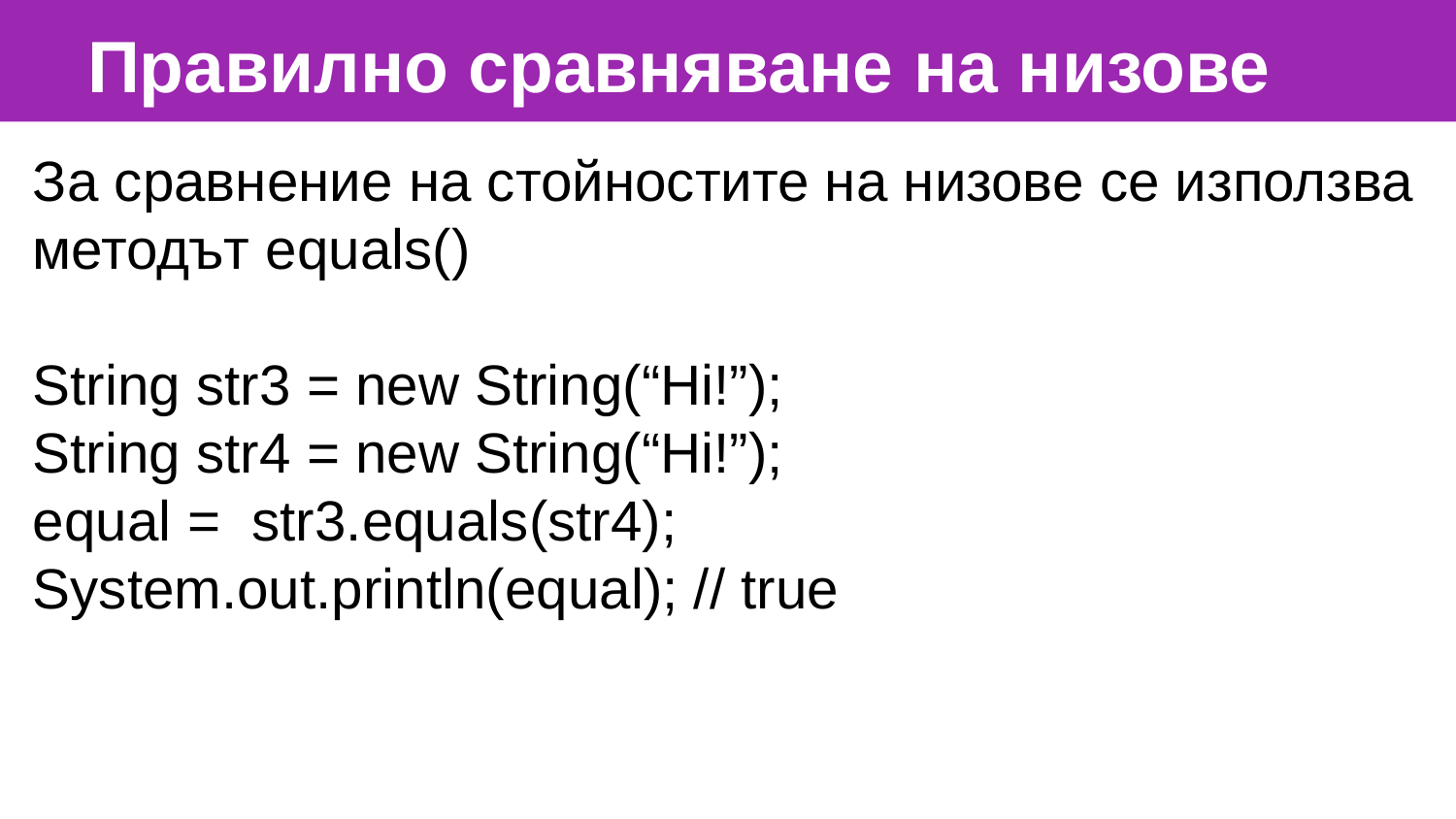

Правилно сравняване на низове
За сравнение на стойностите на низове се използва методът equals()

String str3 = new String(“Hi!”);
String str4 = new String(“Hi!”);
equal =  str3.equals(str4);
System.out.println(equal); // true